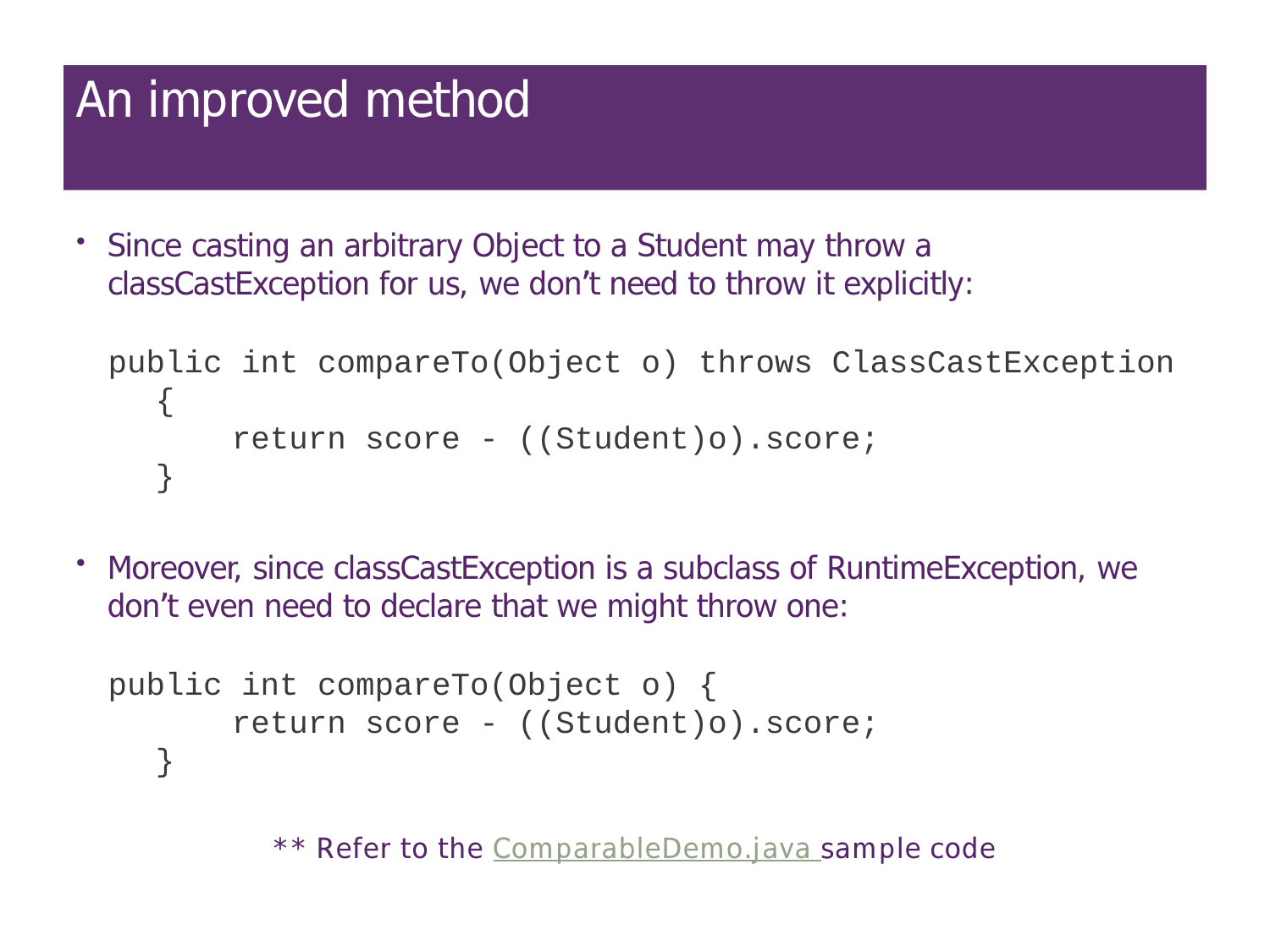

# An improved method
Since casting an arbitrary Object to a Student may throw a classCastException for us, we don’t need to throw it explicitly:
public int compareTo(Object o) throws ClassCastException {
    return score - ((Student)o).score;
}

Moreover, since classCastException is a subclass of RuntimeException, we don’t even need to declare that we might throw one:
public int compareTo(Object o) {
    return score - ((Student)o).score;
}

** Refer to the ComparableDemo.java sample code